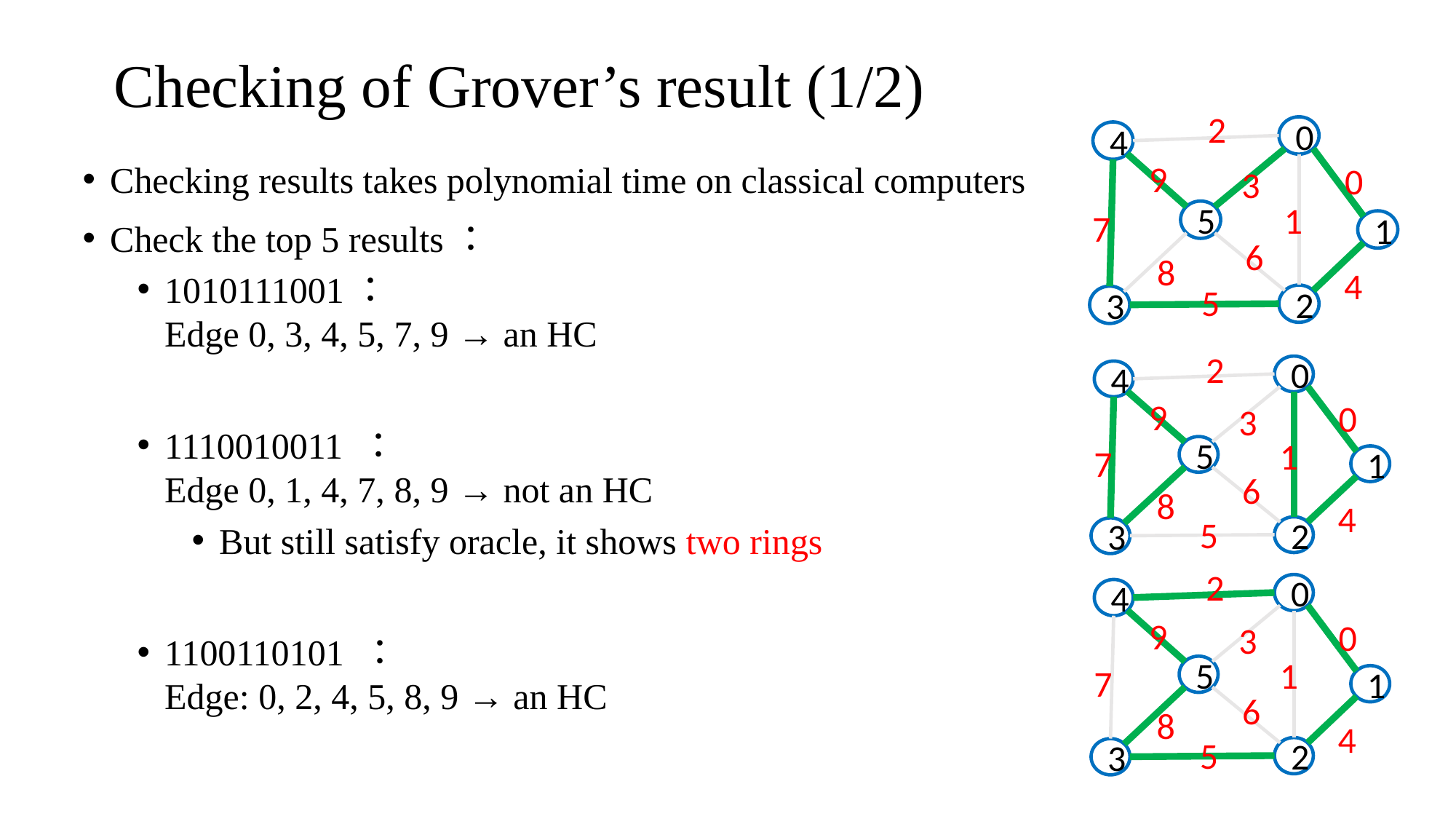

# Checking of Grover’s result (1/2)
2
0
4
5
1
2
3
9
0
3
1
7
6
8
4
5
Checking results takes polynomial time on classical computers
Check the top 5 results：
1010111001：
Edge 0, 3, 4, 5, 7, 9 → an HC

1110010011 ：
Edge 0, 1, 4, 7, 8, 9 → not an HC
But still satisfy oracle, it shows two rings

1100110101 ：
Edge: 0, 2, 4, 5, 8, 9 → an HC
2
0
4
5
1
2
3
9
0
3
1
7
6
8
4
5
2
0
4
5
1
2
3
9
0
3
1
7
6
8
4
5